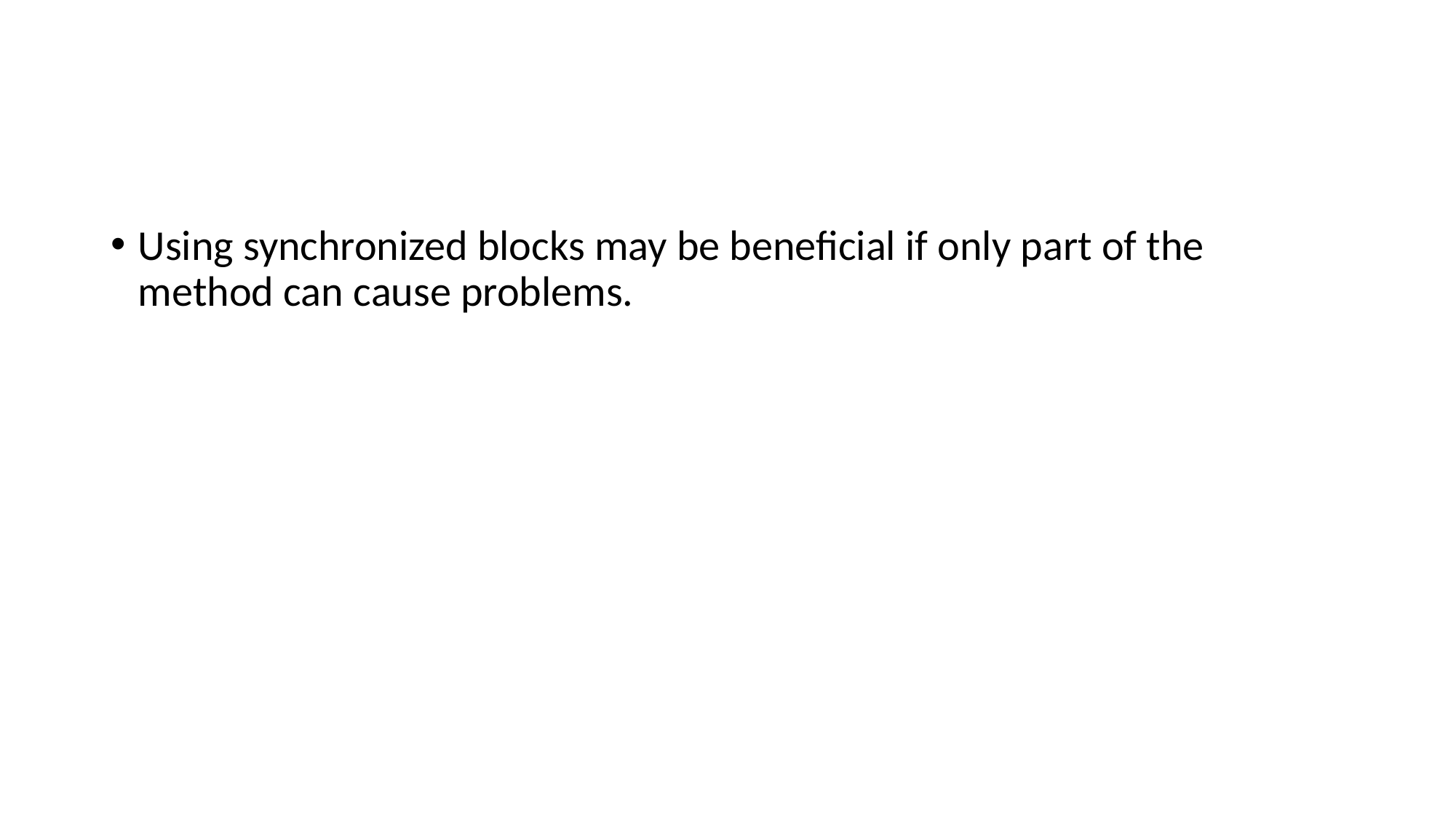

#
Using synchronized blocks may be beneficial if only part of the method can cause problems.